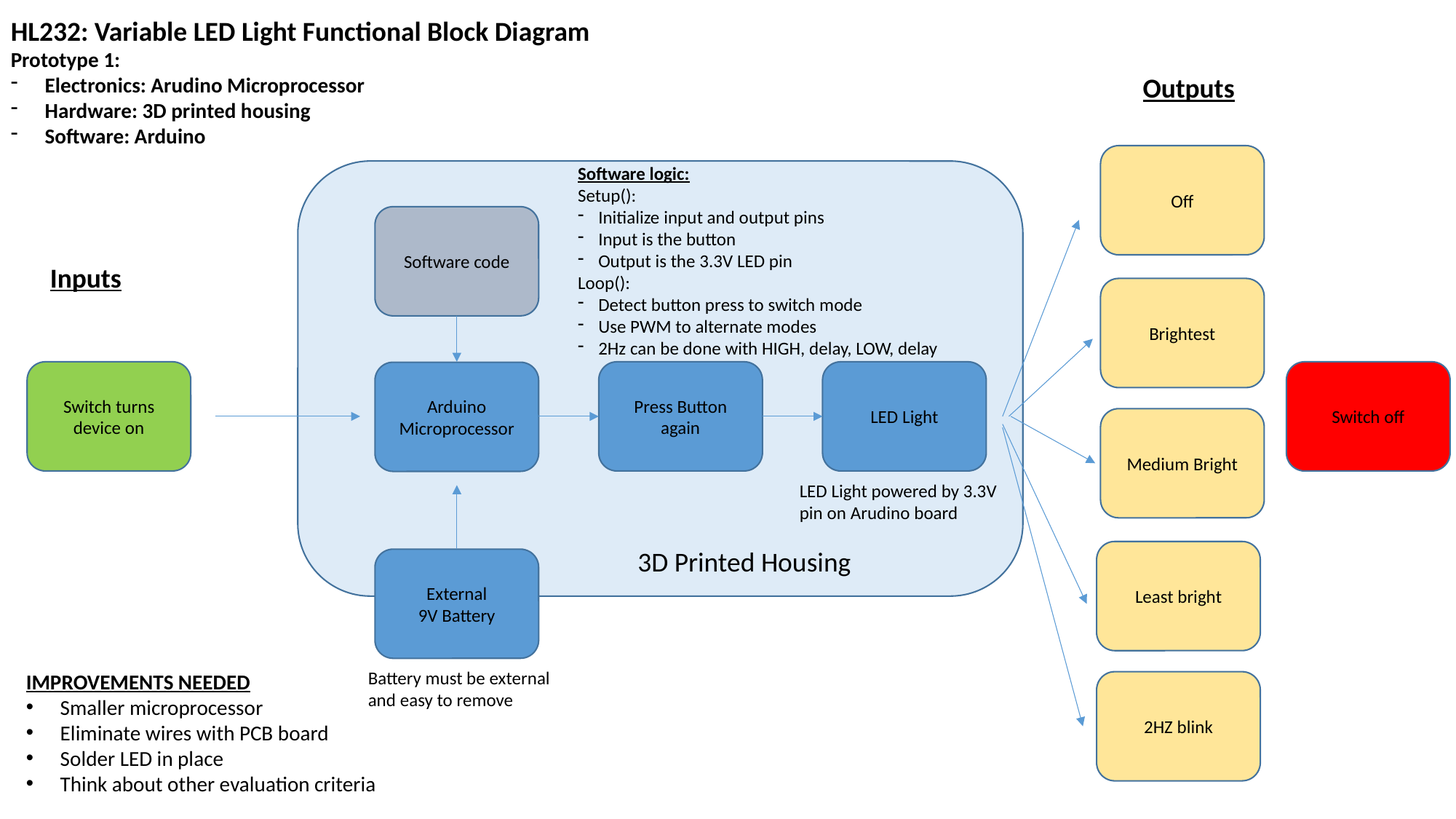

HL232: Variable LED Light Functional Block Diagram
Prototype 1:
Electronics: Arudino Microprocessor
Hardware: 3D printed housing
Software: Arduino
Outputs
Off
Software logic:
Setup():
Initialize input and output pins
Input is the button
Output is the 3.3V LED pin
Loop():
Detect button press to switch mode
Use PWM to alternate modes
2Hz can be done with HIGH, delay, LOW, delay

Software code
Inputs
Brightest
Switch turns device on
Press Button again
LED Light
Switch off
Arduino Microprocessor
Medium Bright
LED Light powered by 3.3V
pin on Arudino board
3D Printed Housing
Least bright
External
9V Battery
Battery must be external
and easy to remove
IMPROVEMENTS NEEDED
Smaller microprocessor
Eliminate wires with PCB board
Solder LED in place
Think about other evaluation criteria
2HZ blink